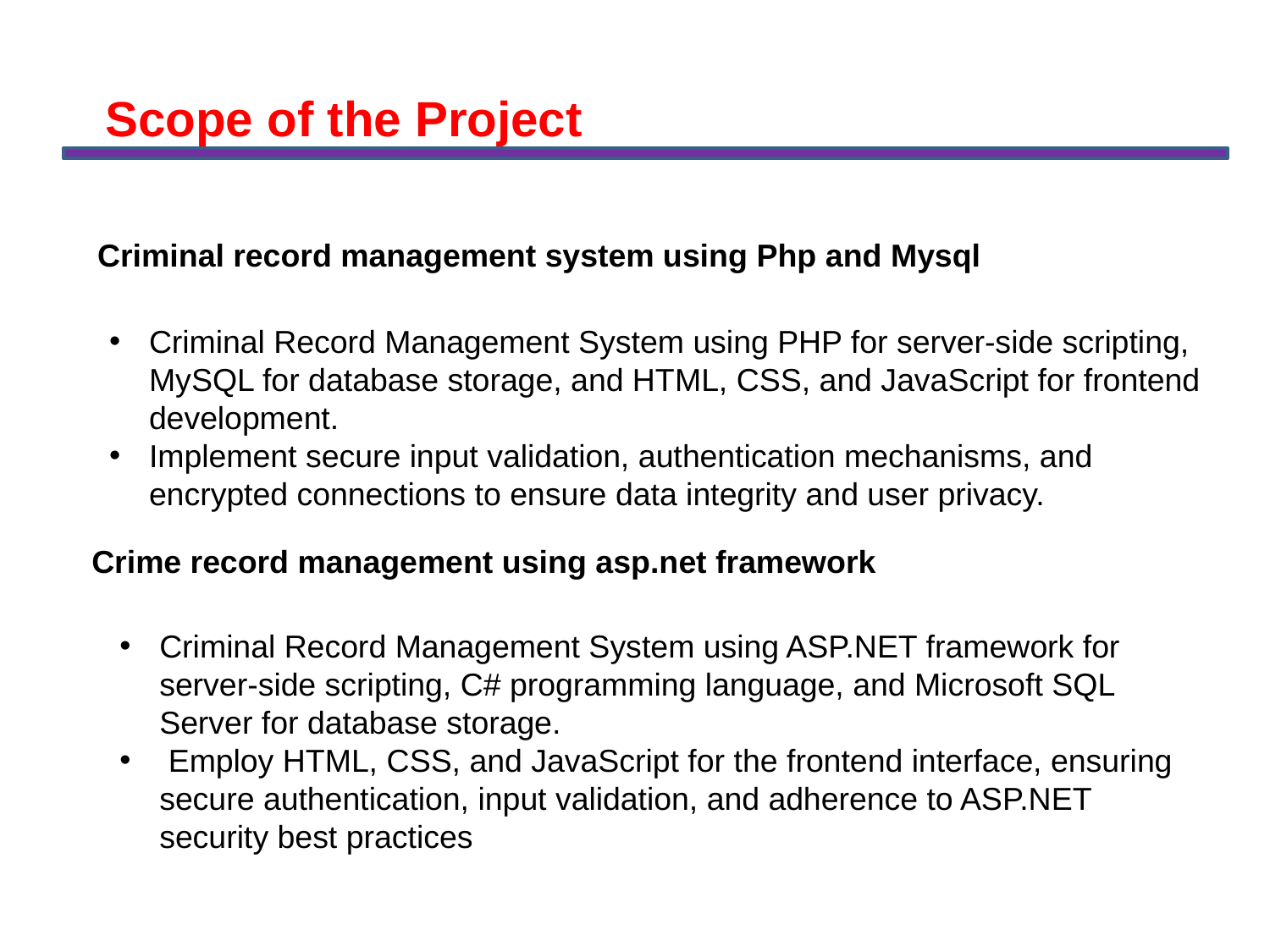

Scope of the Project

Criminal record management system using Php and Mysql
Criminal Record Management System using PHP for server-side scripting, MySQL for database storage, and HTML, CSS, and JavaScript for frontend development.
Implement secure input validation, authentication mechanisms, and encrypted connections to ensure data integrity and user privacy.
#
Crime record management using asp.net framework
Criminal Record Management System using ASP.NET framework for server-side scripting, C# programming language, and Microsoft SQL Server for database storage.
 Employ HTML, CSS, and JavaScript for the frontend interface, ensuring secure authentication, input validation, and adherence to ASP.NET security best practices